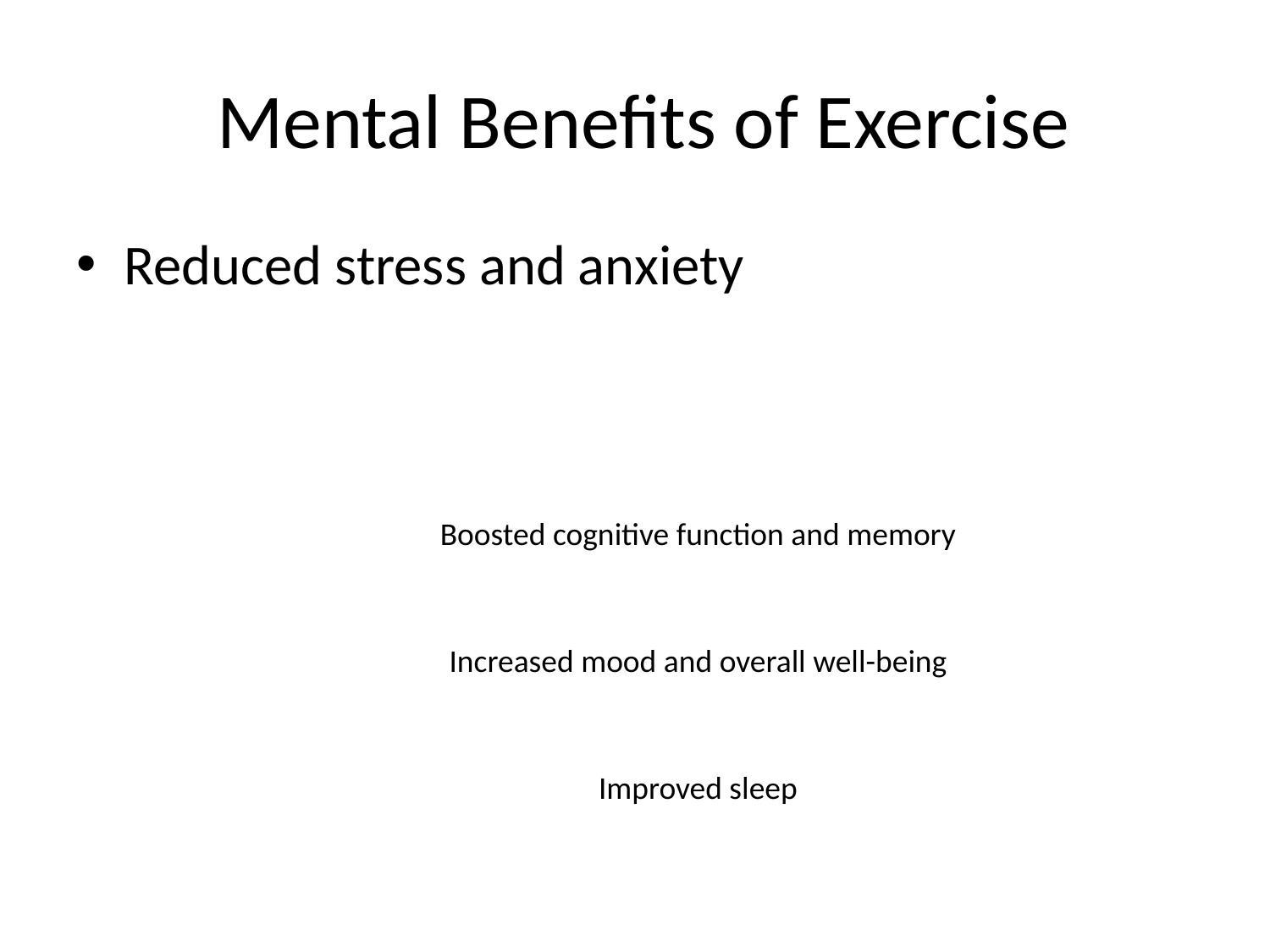

# Mental Benefits of Exercise
Reduced stress and anxiety
Boosted cognitive function and memory
Increased mood and overall well-being
Improved sleep